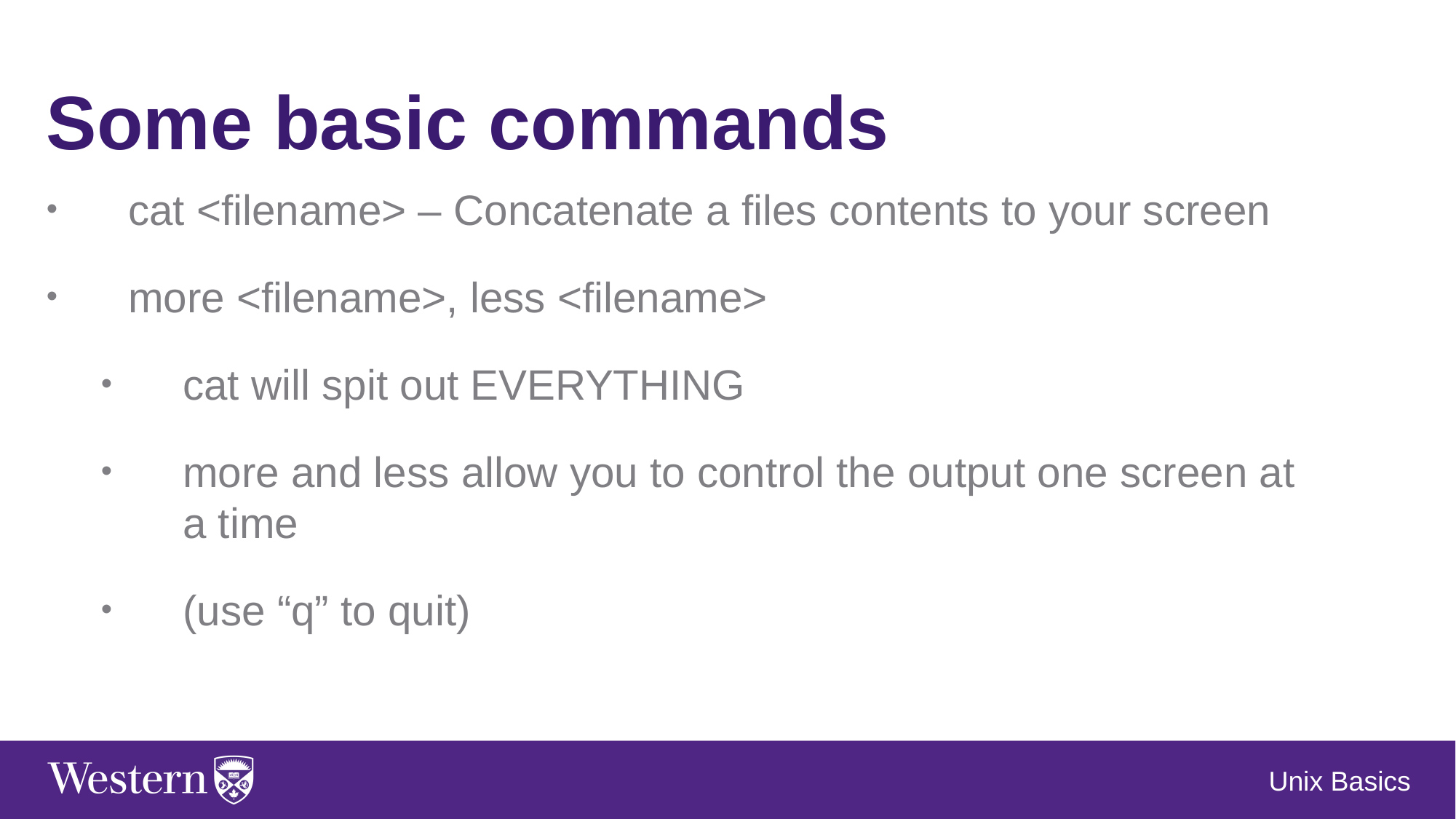

Some basic commands
cat <filename> – Concatenate a files contents to your screen
more <filename>, less <filename>
cat will spit out EVERYTHING
more and less allow you to control the output one screen at a time
(use “q” to quit)
Unix Basics